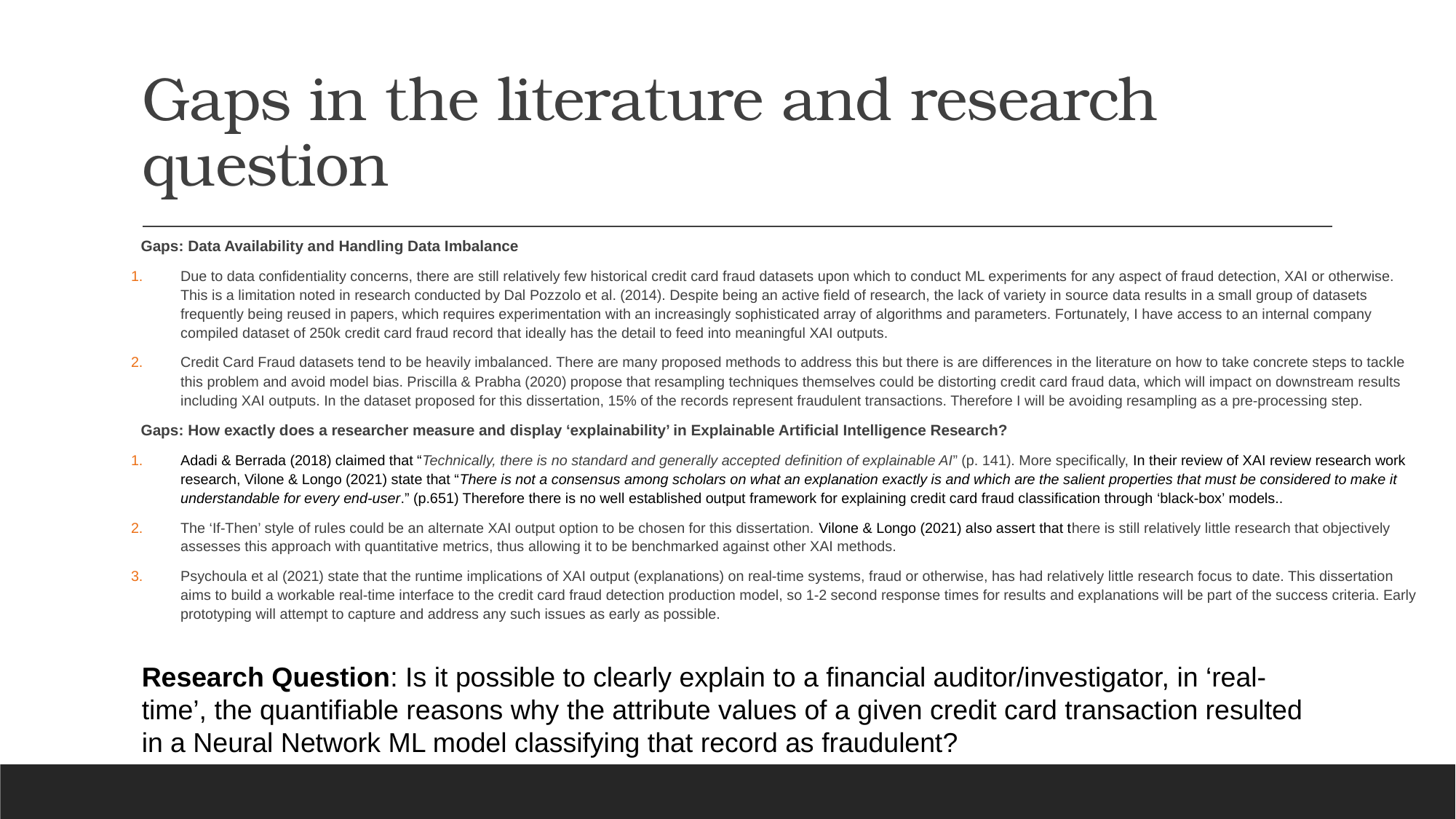

# Gaps in the literature and research question
Gaps: Data Availability and Handling Data Imbalance
Due to data confidentiality concerns, there are still relatively few historical credit card fraud datasets upon which to conduct ML experiments for any aspect of fraud detection, XAI or otherwise. This is a limitation noted in research conducted by Dal Pozzolo et al. (2014). Despite being an active field of research, the lack of variety in source data results in a small group of datasets frequently being reused in papers, which requires experimentation with an increasingly sophisticated array of algorithms and parameters. Fortunately, I have access to an internal company compiled dataset of 250k credit card fraud record that ideally has the detail to feed into meaningful XAI outputs.
Credit Card Fraud datasets tend to be heavily imbalanced. There are many proposed methods to address this but there is are differences in the literature on how to take concrete steps to tackle this problem and avoid model bias. Priscilla & Prabha (2020) propose that resampling techniques themselves could be distorting credit card fraud data, which will impact on downstream results including XAI outputs. In the dataset proposed for this dissertation, 15% of the records represent fraudulent transactions. Therefore I will be avoiding resampling as a pre-processing step.
Gaps: How exactly does a researcher measure and display ‘explainability’ in Explainable Artificial Intelligence Research?
Adadi & Berrada (2018) claimed that “Technically, there is no standard and generally accepted definition of explainable AI” (p. 141). More specifically, In their review of XAI review research work research, Vilone & Longo (2021) state that “There is not a consensus among scholars on what an explanation exactly is and which are the salient properties that must be considered to make it understandable for every end-user.” (p.651) Therefore there is no well established output framework for explaining credit card fraud classification through ‘black-box’ models..
The ‘If-Then’ style of rules could be an alternate XAI output option to be chosen for this dissertation. Vilone & Longo (2021) also assert that there is still relatively little research that objectively assesses this approach with quantitative metrics, thus allowing it to be benchmarked against other XAI methods.
Psychoula et al (2021) state that the runtime implications of XAI output (explanations) on real-time systems, fraud or otherwise, has had relatively little research focus to date. This dissertation aims to build a workable real-time interface to the credit card fraud detection production model, so 1-2 second response times for results and explanations will be part of the success criteria. Early prototyping will attempt to capture and address any such issues as early as possible.

Research Question: Is it possible to clearly explain to a financial auditor/investigator, in ‘real-time’, the quantifiable reasons why the attribute values of a given credit card transaction resulted in a Neural Network ML model classifying that record as fraudulent?